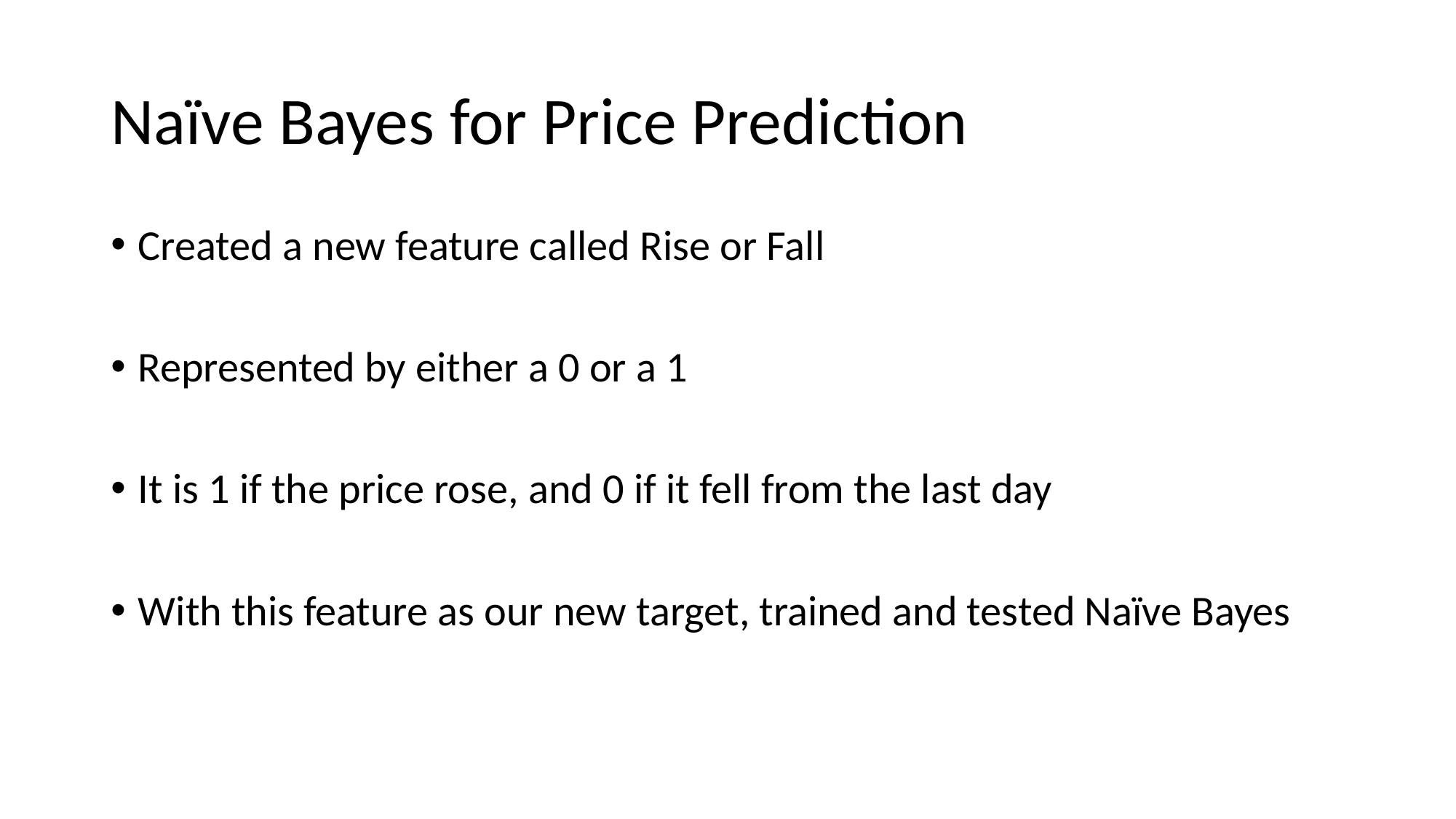

# Naïve Bayes for Price Prediction
Created a new feature called Rise or Fall

Represented by either a 0 or a 1

It is 1 if the price rose, and 0 if it fell from the last day

With this feature as our new target, trained and tested Naïve Bayes